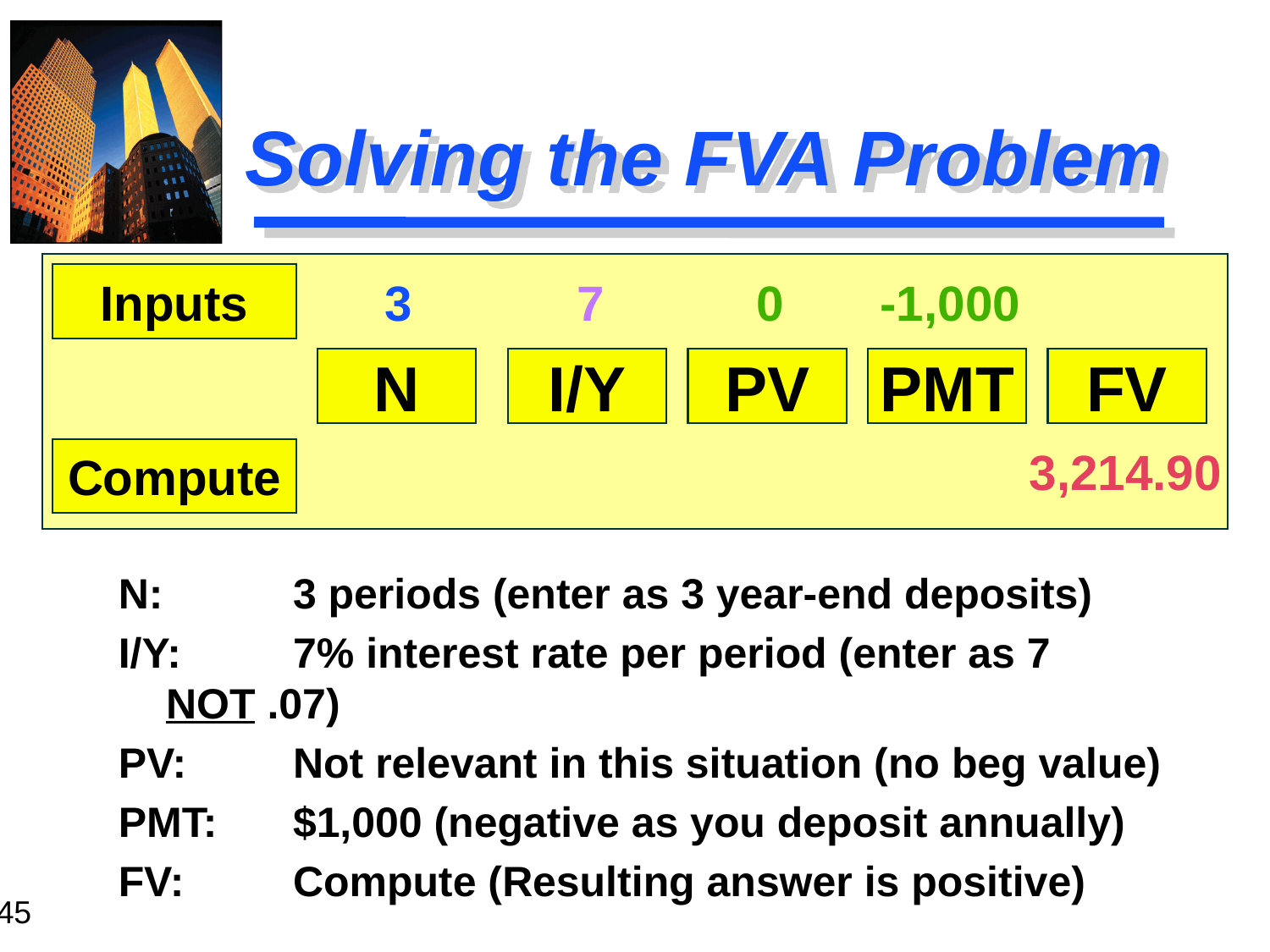

# Solving the FVA Problem

Inputs
    3            7           0       -1,000
N
I/Y
PV
PMT
FV
                                                           3,214.90
Compute
N:		3 periods (enter as 3 year-end deposits)
I/Y:	7% interest rate per period (enter as 7 NOT .07)
PV:	Not relevant in this situation (no beg value)
PMT:	$1,000 (negative as you deposit annually)
FV:	Compute (Resulting answer is positive)